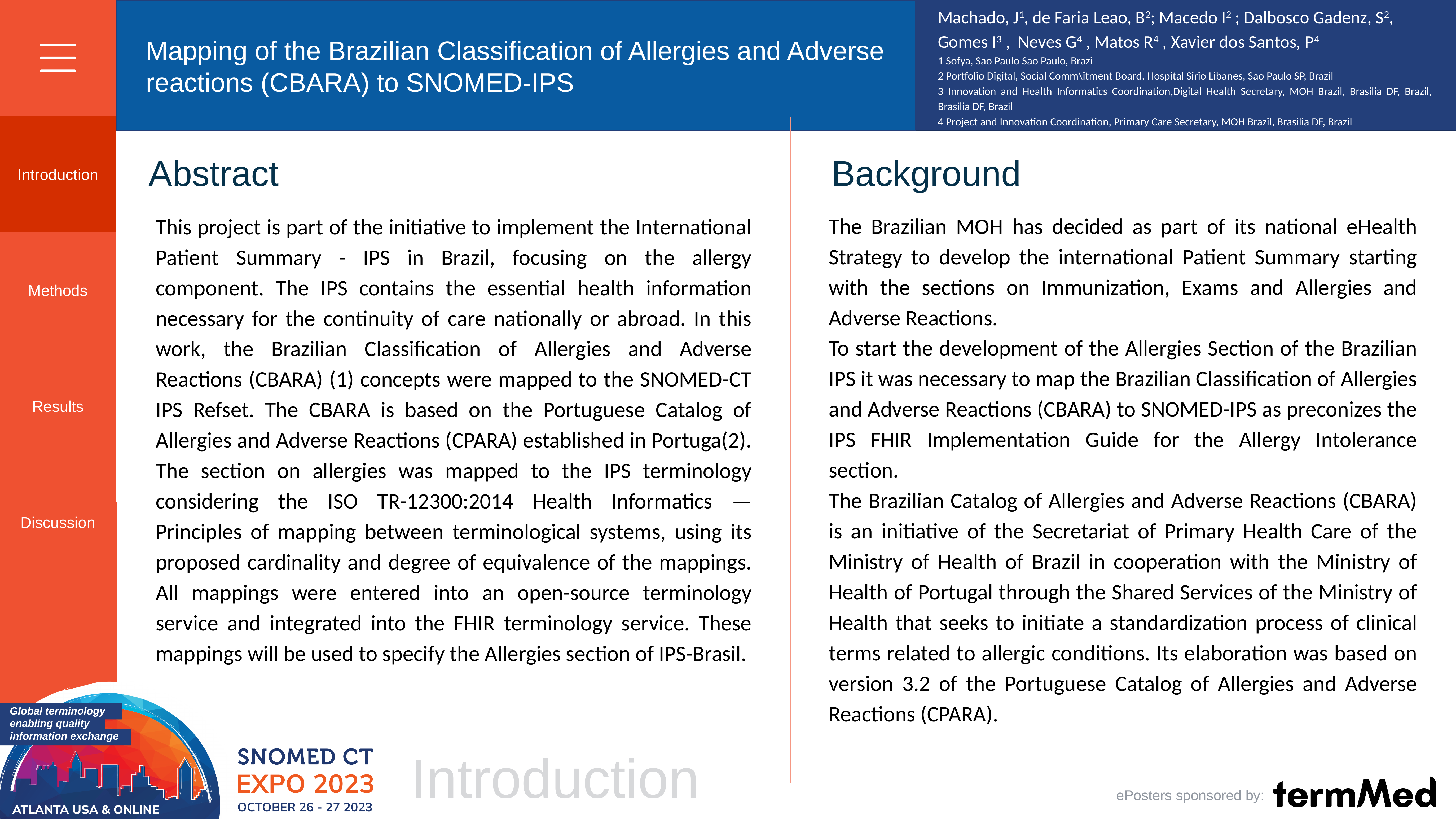

Abstract
 Background
The Brazilian MOH has decided as part of its national eHealth Strategy to develop the international Patient Summary starting with the sections on Immunization, Exams and Allergies and Adverse Reactions.
To start the development of the Allergies Section of the Brazilian IPS it was necessary to map the Brazilian Classification of Allergies and Adverse Reactions (CBARA) to SNOMED-IPS as preconizes the IPS FHIR Implementation Guide for the Allergy Intolerance section.
The Brazilian Catalog of Allergies and Adverse Reactions (CBARA) is an initiative of the Secretariat of Primary Health Care of the Ministry of Health of Brazil in cooperation with the Ministry of Health of Portugal through the Shared Services of the Ministry of Health that seeks to initiate a standardization process of clinical terms related to allergic conditions. Its elaboration was based on version 3.2 of the Portuguese Catalog of Allergies and Adverse Reactions (CPARA).

This project is part of the initiative to implement the International Patient Summary - IPS in Brazil, focusing on the allergy component. The IPS contains the essential health information necessary for the continuity of care nationally or abroad. In this work, the Brazilian Classification of Allergies and Adverse Reactions (CBARA) (1) concepts were mapped to the SNOMED-CT IPS Refset. The CBARA is based on the Portuguese Catalog of Allergies and Adverse Reactions (CPARA) established in Portuga(2). The section on allergies was mapped to the IPS terminology considering the ISO TR-12300:2014 Health Informatics — Principles of mapping between terminological systems, using its proposed cardinality and degree of equivalence of the mappings. All mappings were entered into an open-source terminology service and integrated into the FHIR terminology service. These mappings will be used to specify the Allergies section of IPS-Brasil.